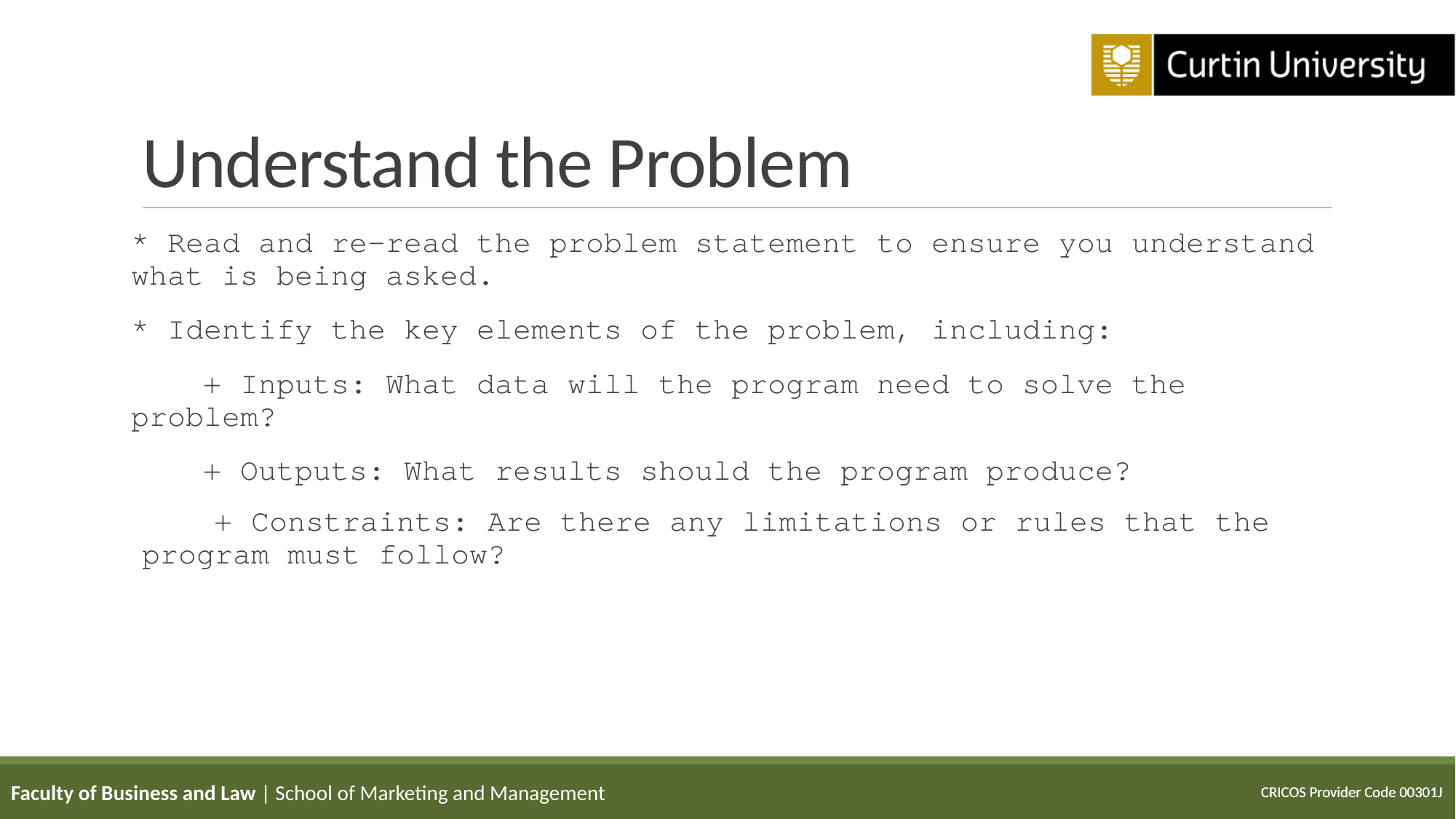

# Understand the Problem
* Read and re-read the problem statement to ensure you understand what is being asked.
* Identify the key elements of the problem, including:
    + Inputs: What data will the program need to solve the problem?
    + Outputs: What results should the program produce?
    + Constraints: Are there any limitations or rules that the program must follow?
Faculty of Business and Law | School of Marketing and Management